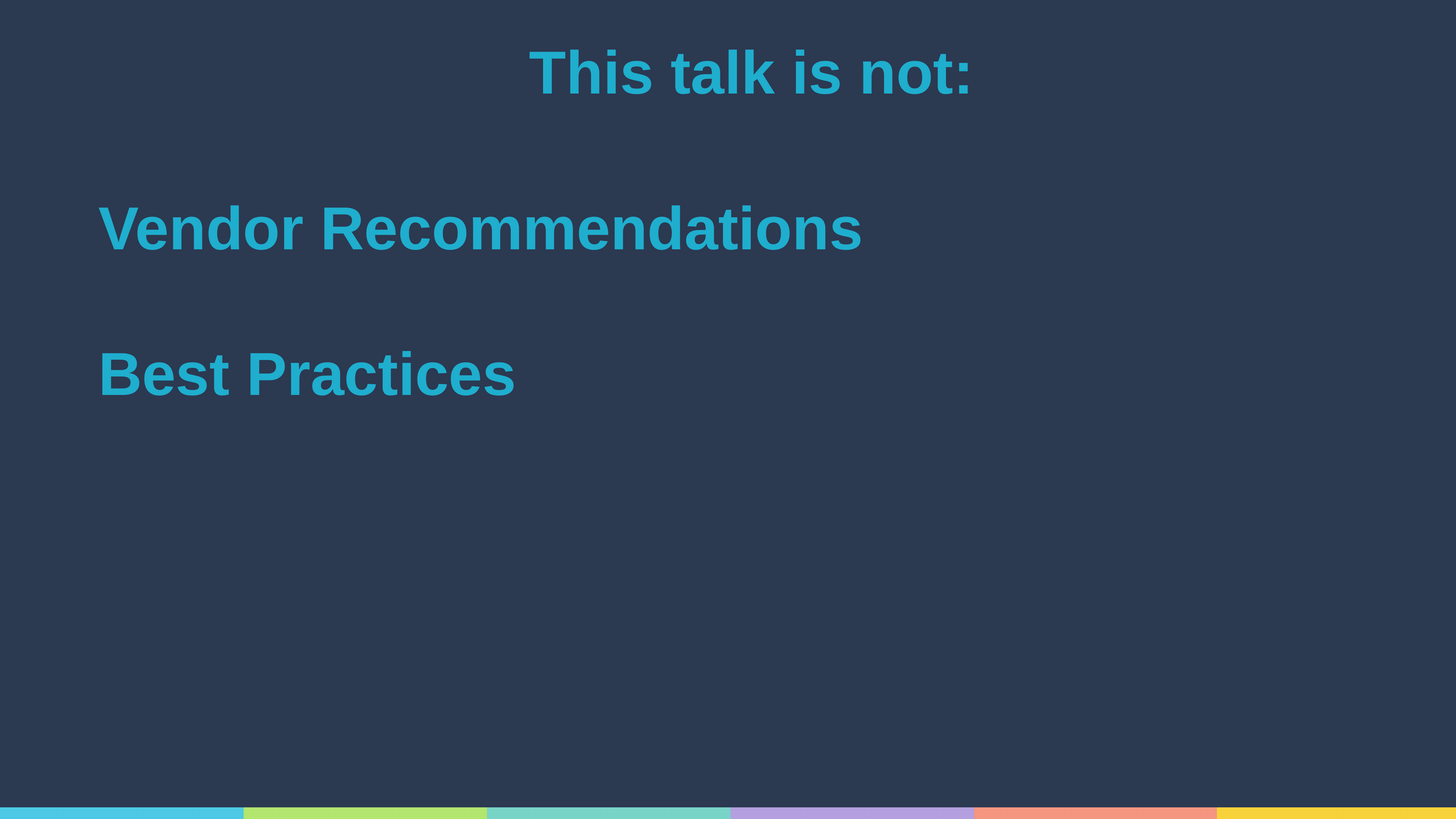

# This talk is not:
Vendor Recommendations

Best Practices